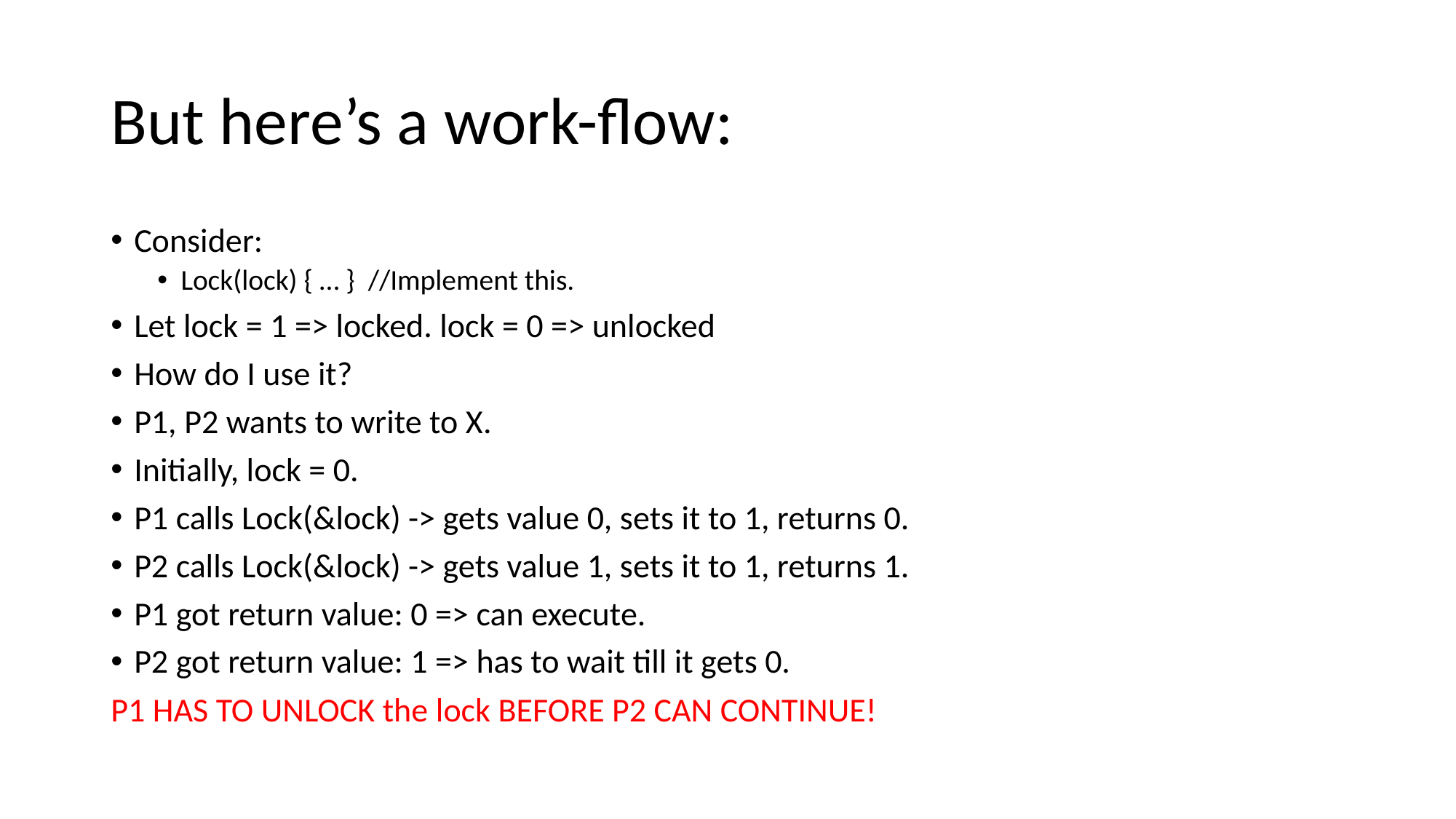

# But here’s a work-flow:
Consider:
Lock(lock) { … }  //Implement this.
Let lock = 1 => locked. lock = 0 => unlocked
How do I use it?
P1, P2 wants to write to X.
Initially, lock = 0.
P1 calls Lock(&lock) -> gets value 0, sets it to 1, returns 0.
P2 calls Lock(&lock) -> gets value 1, sets it to 1, returns 1.
P1 got return value: 0 => can execute.
P2 got return value: 1 => has to wait till it gets 0.
P1 HAS TO UNLOCK the lock BEFORE P2 CAN CONTINUE!